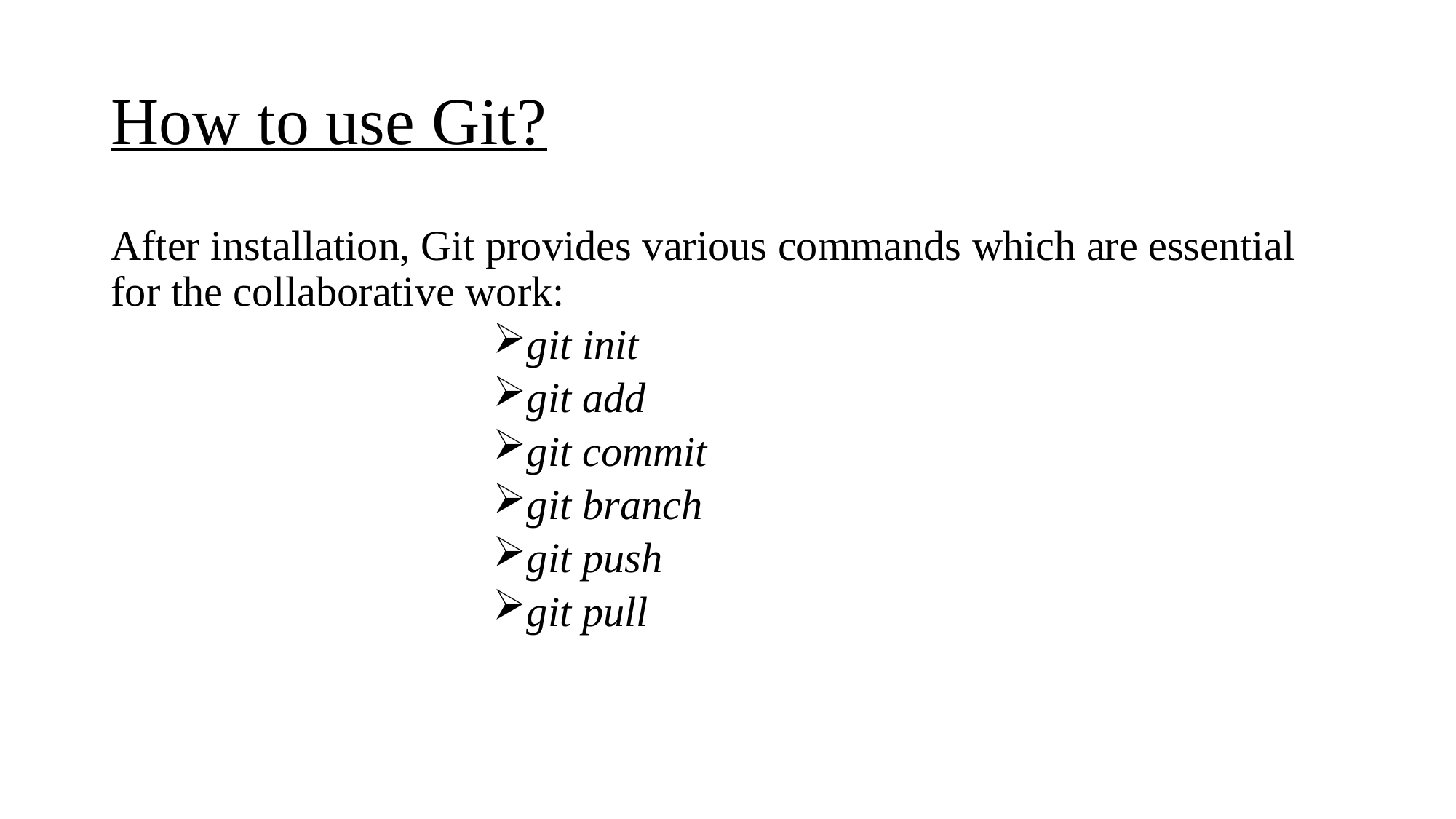

# How to use Git?
After installation, Git provides various commands which are essential for the collaborative work:
git init
git add
git commit
git branch
git push
git pull